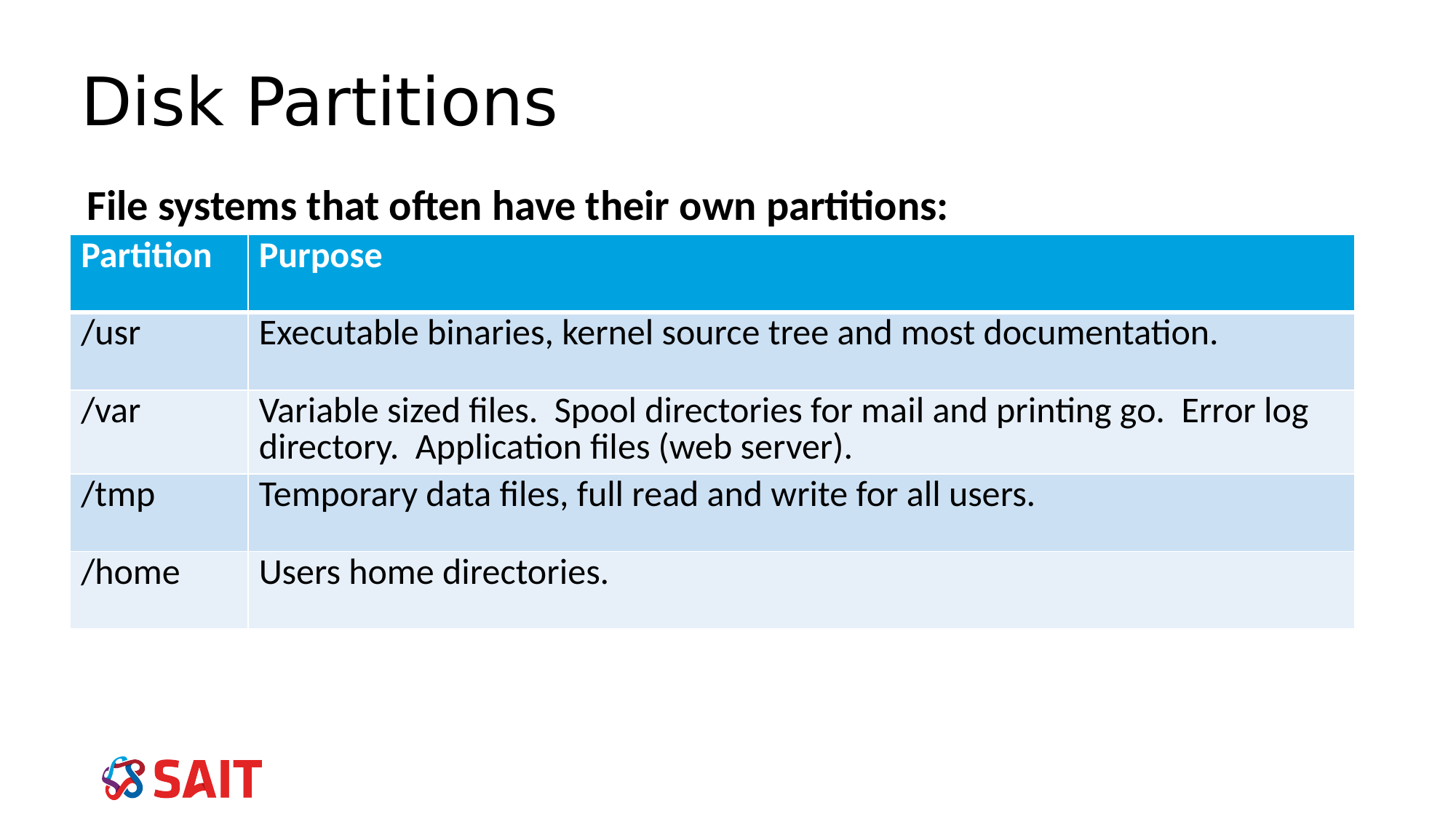

# Disk Partitions
File systems that often have their own partitions:
| Partition | Purpose |
| --- | --- |
| /usr | Executable binaries, kernel source tree and most documentation. |
| /var | Variable sized files. Spool directories for mail and printing go. Error log directory. Application files (web server). |
| /tmp | Temporary data files, full read and write for all users. |
| /home | Users home directories. |